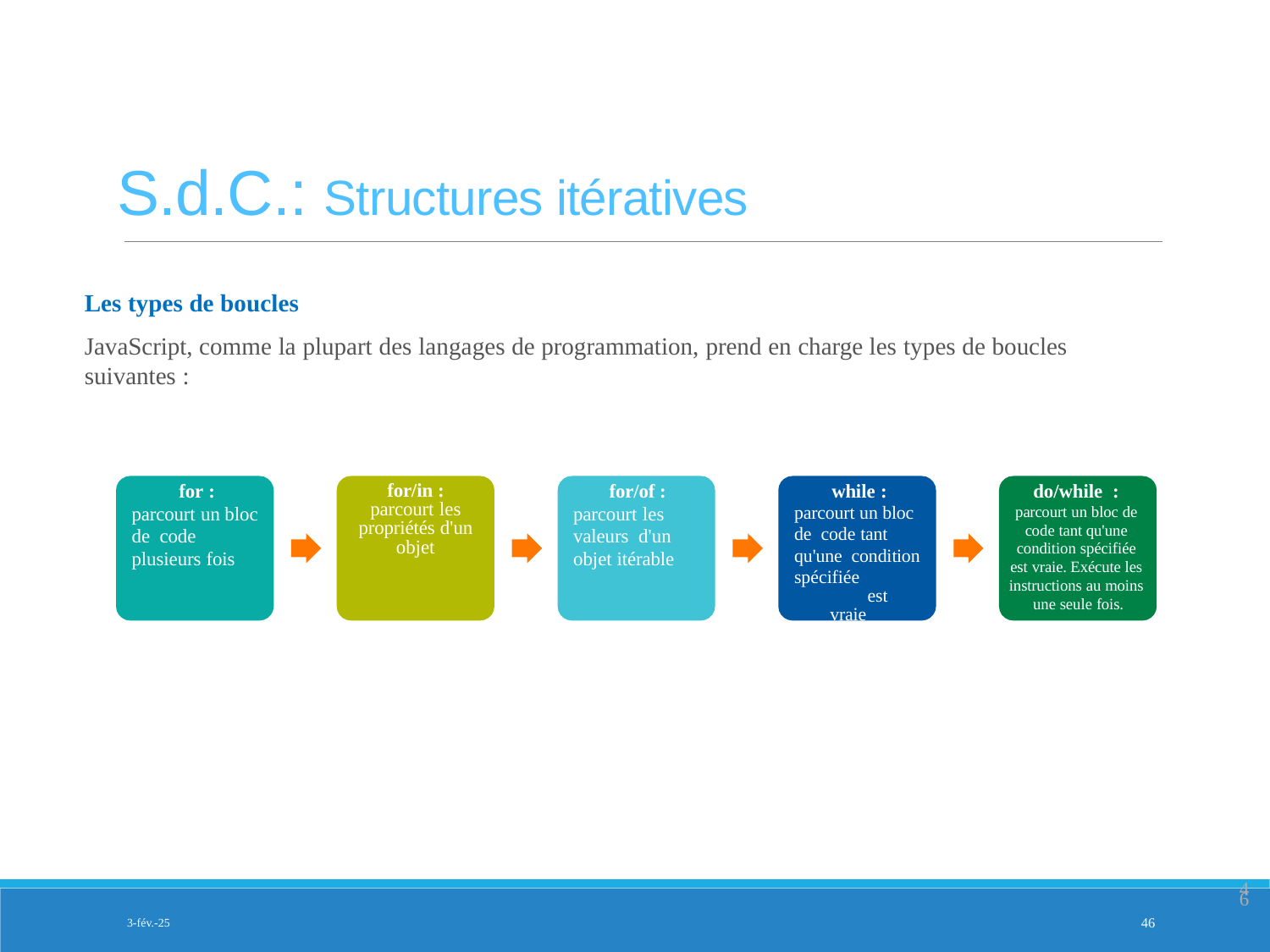

S.d.C.: Structures itératives
Les types de boucles
JavaScript, comme la plupart des langages de programmation, prend en charge les types de boucles suivantes :

for/in :
parcourt les
propriétés d'un objet
for/of :  parcourt les valeurs  d'un objet itérable
while :  parcourt un bloc de  code tant qu'une  condition spécifiée
est vraie
do/while :  parcourt un bloc de  code tant qu'une  condition spécifiée  est vraie. Exécute les  instructions au moins  une seule fois.
for :  parcourt un bloc de  code plusieurs fois
PARTIE 2
46
3-fév.-25
46